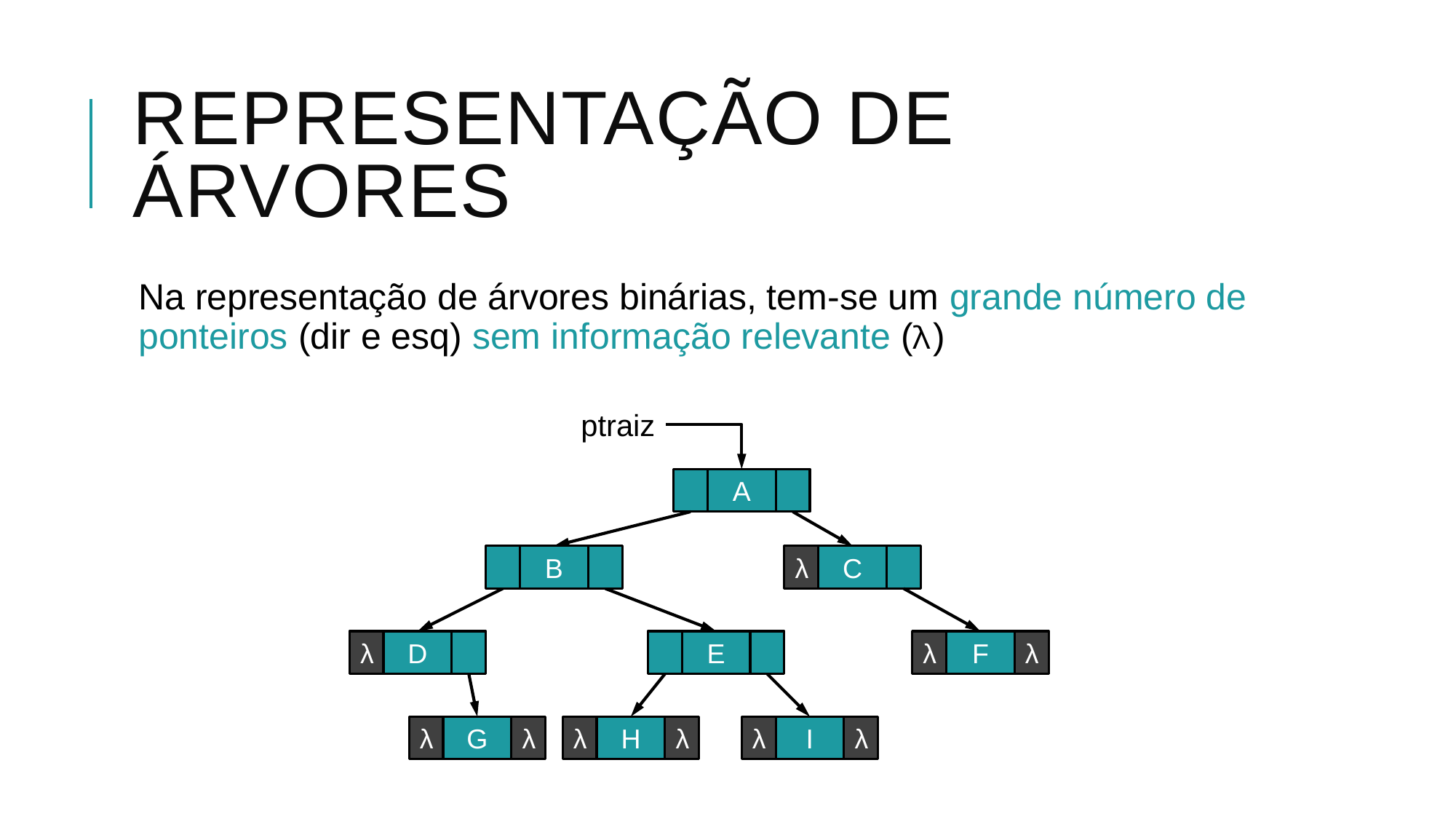

# Representação de árvores
Na representação de árvores binárias, tem-se um grande número de ponteiros (dir e esq) sem informação relevante (λ)
ptraiz

A

B

λ
C

λ
D

E

λ
F
λ
λ
G
λ
λ
λ
H
λ
λ
I
λ